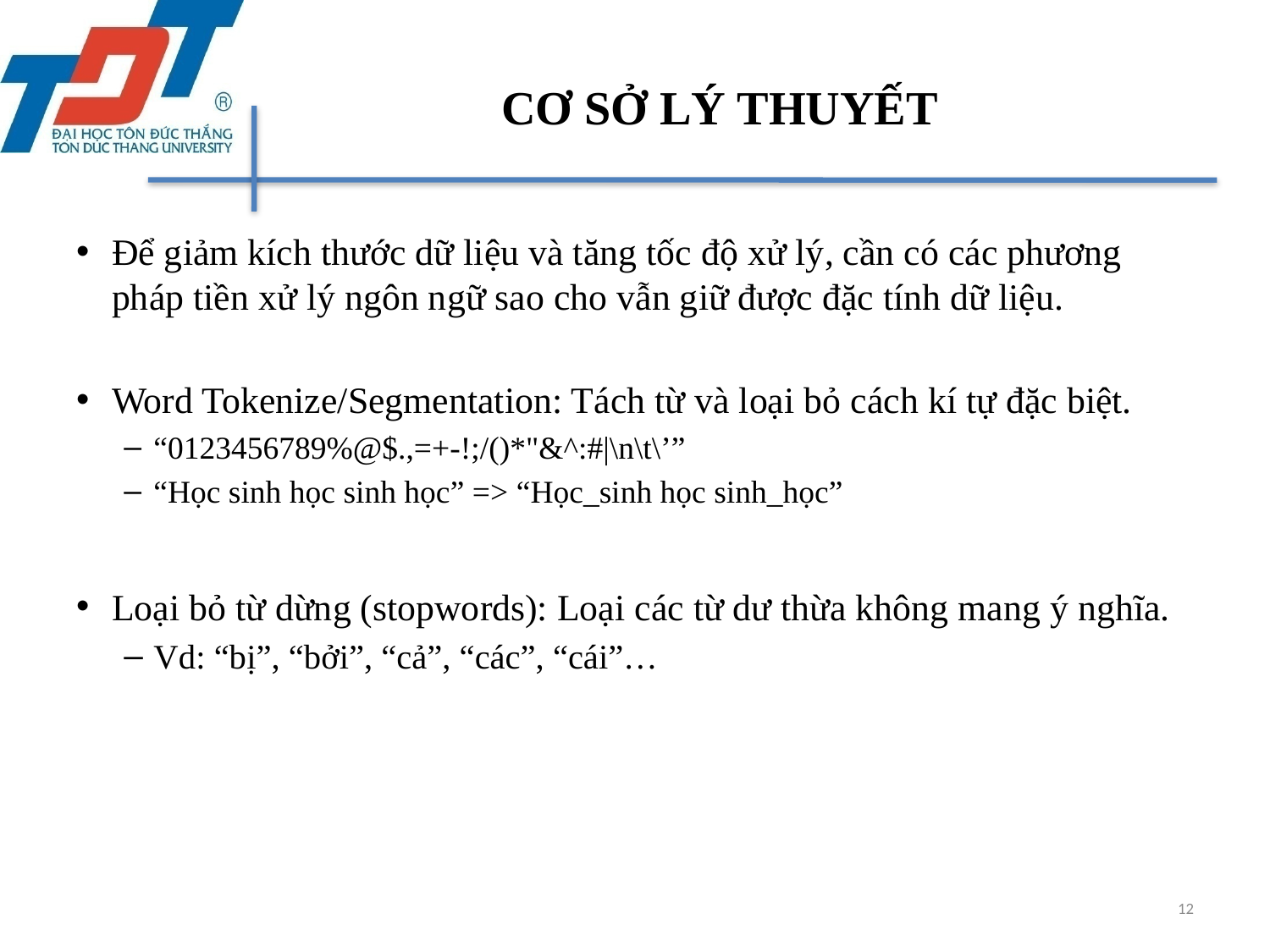

# CƠ SỞ LÝ THUYẾT
Để giảm kích thước dữ liệu và tăng tốc độ xử lý, cần có các phương pháp tiền xử lý ngôn ngữ sao cho vẫn giữ được đặc tính dữ liệu.

Word Tokenize/Segmentation: Tách từ và loại bỏ cách kí tự đặc biệt.
“0123456789%@$.,=+-!;/()*"&^:#|\n\t\’”
“Học sinh học sinh học” => “Học_sinh học sinh_học”

Loại bỏ từ dừng (stopwords): Loại các từ dư thừa không mang ý nghĩa.
Vd: “bị”, “bởi”, “cả”, “các”, “cái”…

12